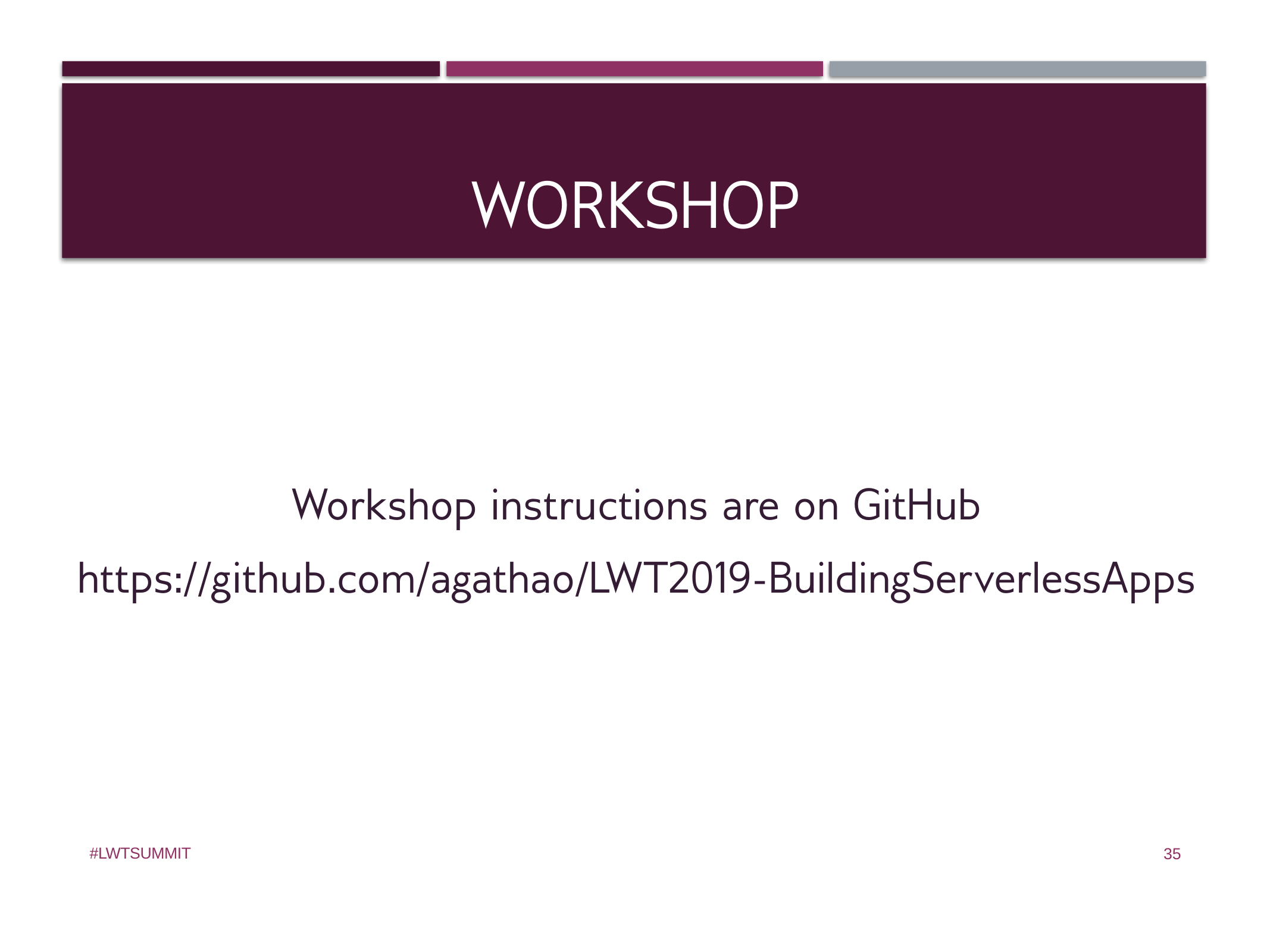

# WORKSHOP
Workshop instructions are on GitHub
https://github.com/agathao/LWT2019-BuildingServerlessApps

#LWTSUMMIT
35